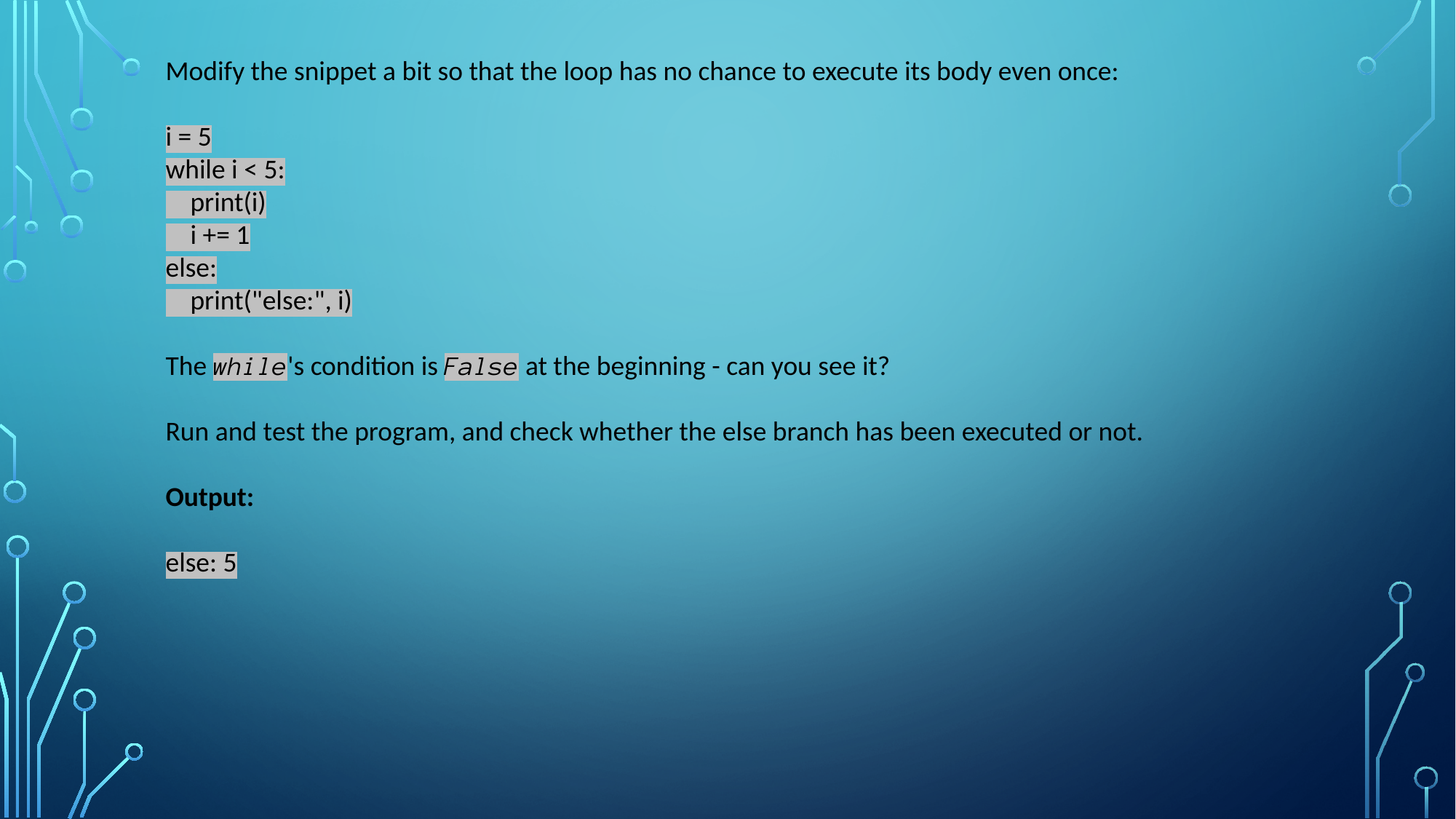

Modify the snippet a bit so that the loop has no chance to execute its body even once:

i = 5
while i < 5:
    print(i)
    i += 1
else:
    print("else:", i)

The while's condition is False at the beginning - can you see it?

Run and test the program, and check whether the else branch has been executed or not.

Output:

else: 5